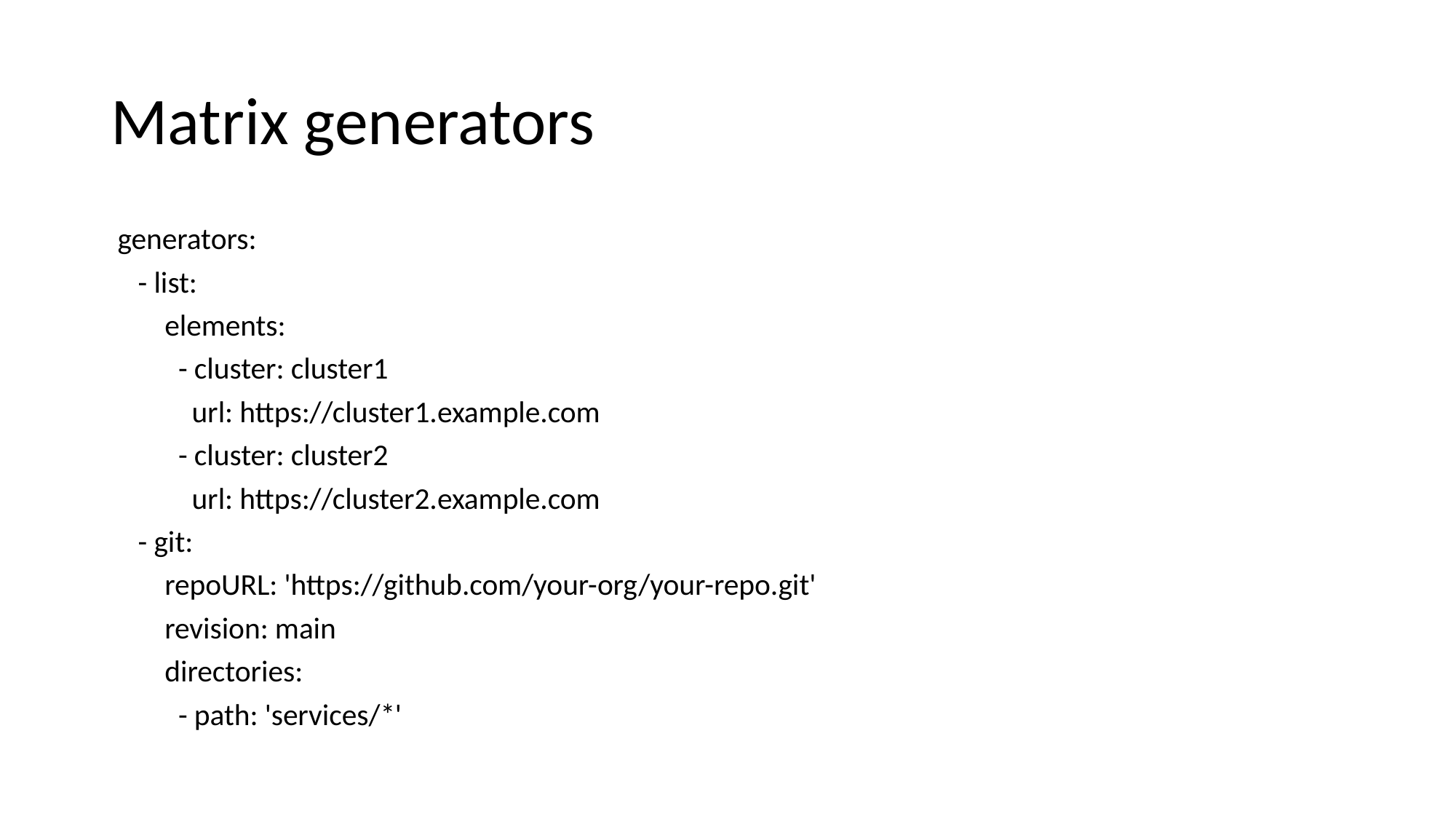

# Matrix generators
 generators:
    - list:
        elements:
          - cluster: cluster1
            url: https://cluster1.example.com
          - cluster: cluster2
            url: https://cluster2.example.com
    - git:
        repoURL: 'https://github.com/your-org/your-repo.git'
        revision: main
        directories:
          - path: 'services/*'